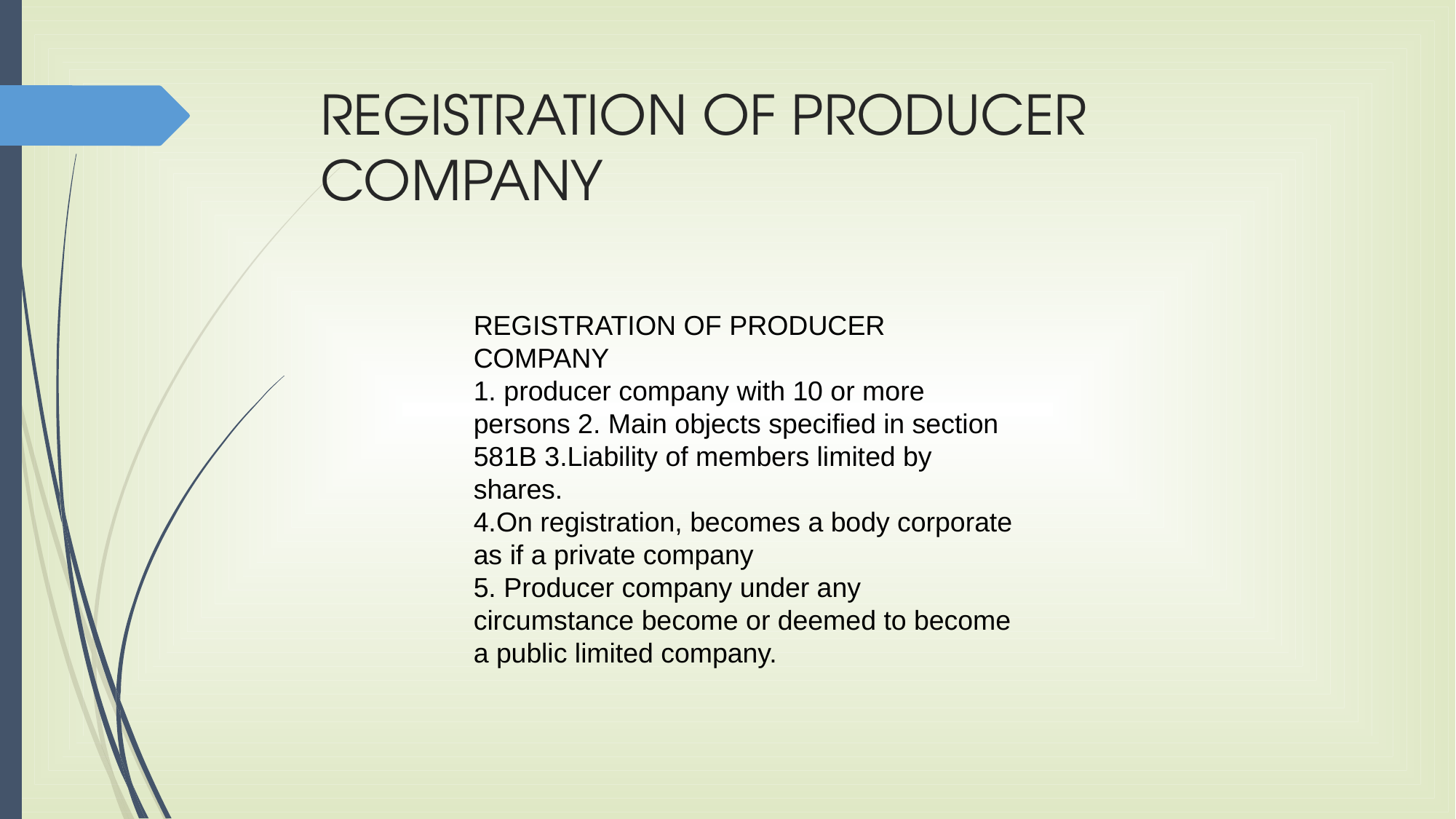

# REGISTRATION OF PRODUCER COMPANY

REGISTRATION OF PRODUCER COMPANY
1. producer company with 10 or more persons 2. Main objects specified in section 581B 3.Liability of members limited by shares.
4.On registration, becomes a body corporate as if a private company
5. Producer company under any circumstance become or deemed to become a public limited company.